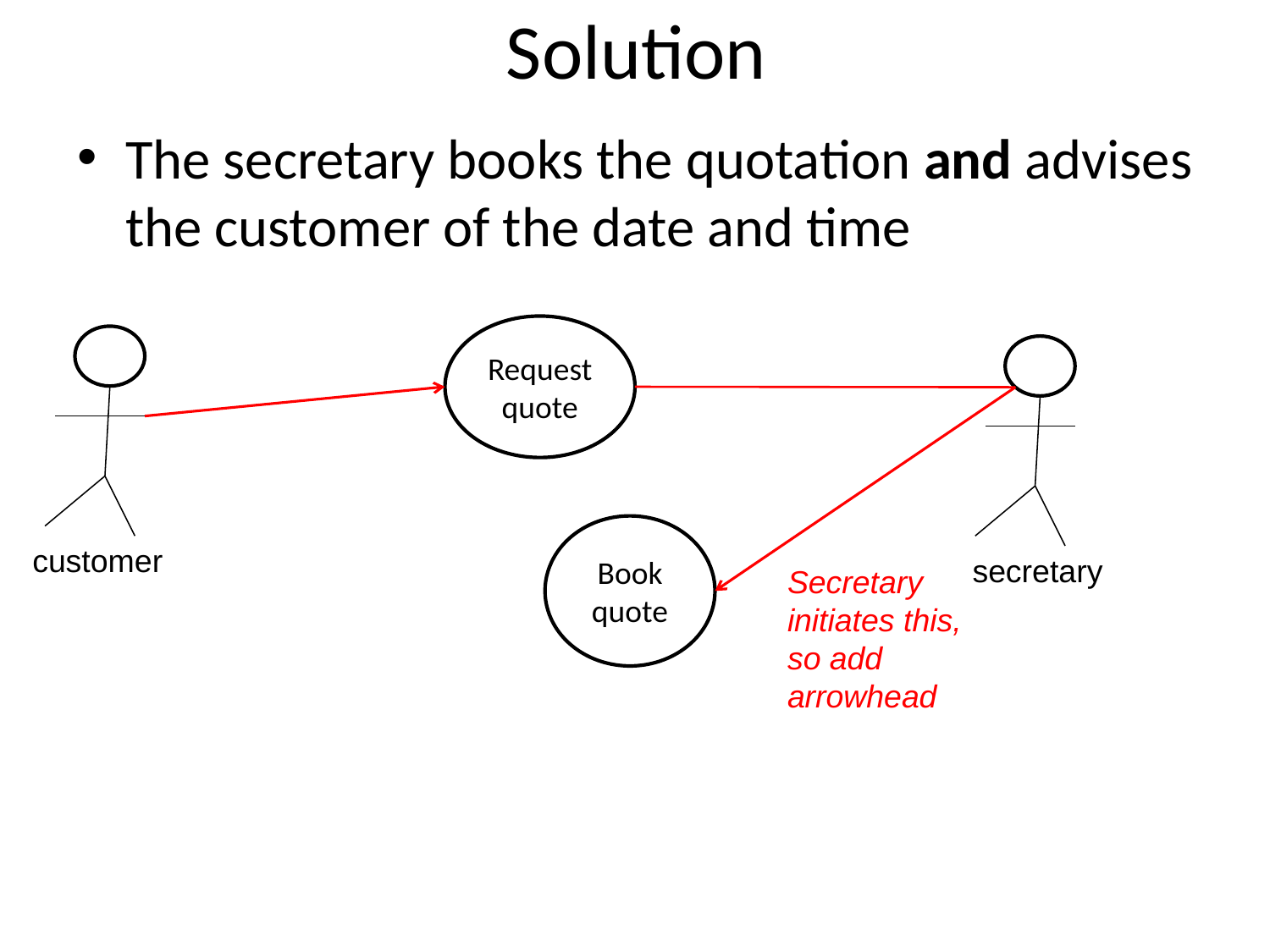

# Solution
The secretary books the quotation and advises the customer of the date and time
Request quote

Book quote
customer
secretary
Secretary initiates this, so add arrowhead